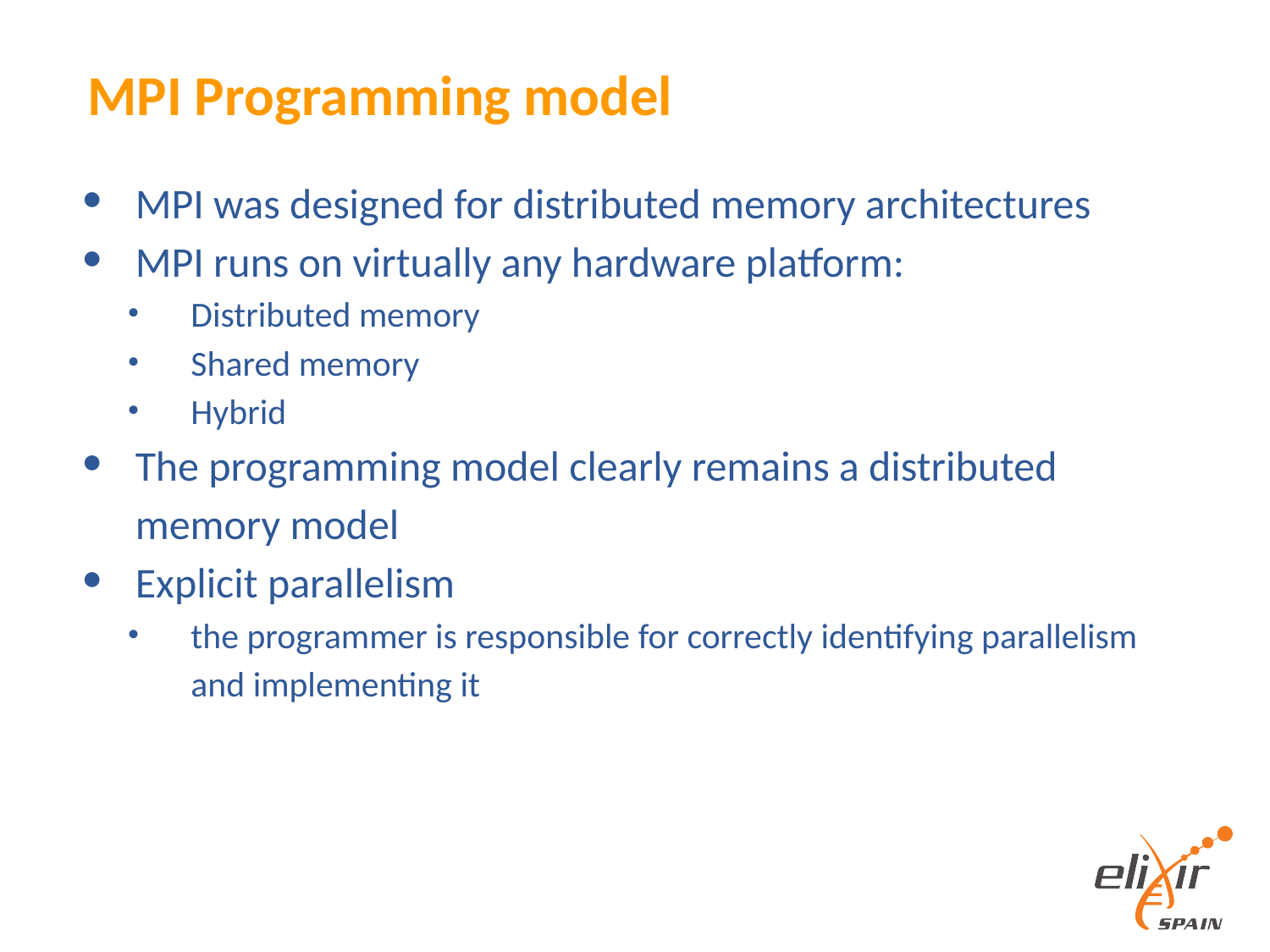

# MPI Programming model
MPI was designed for distributed memory architectures
MPI runs on virtually any hardware platform:
Distributed memory
Shared memory
Hybrid
The programming model clearly remains a distributed memory model
Explicit parallelism
the programmer is responsible for correctly identifying parallelism and implementing it